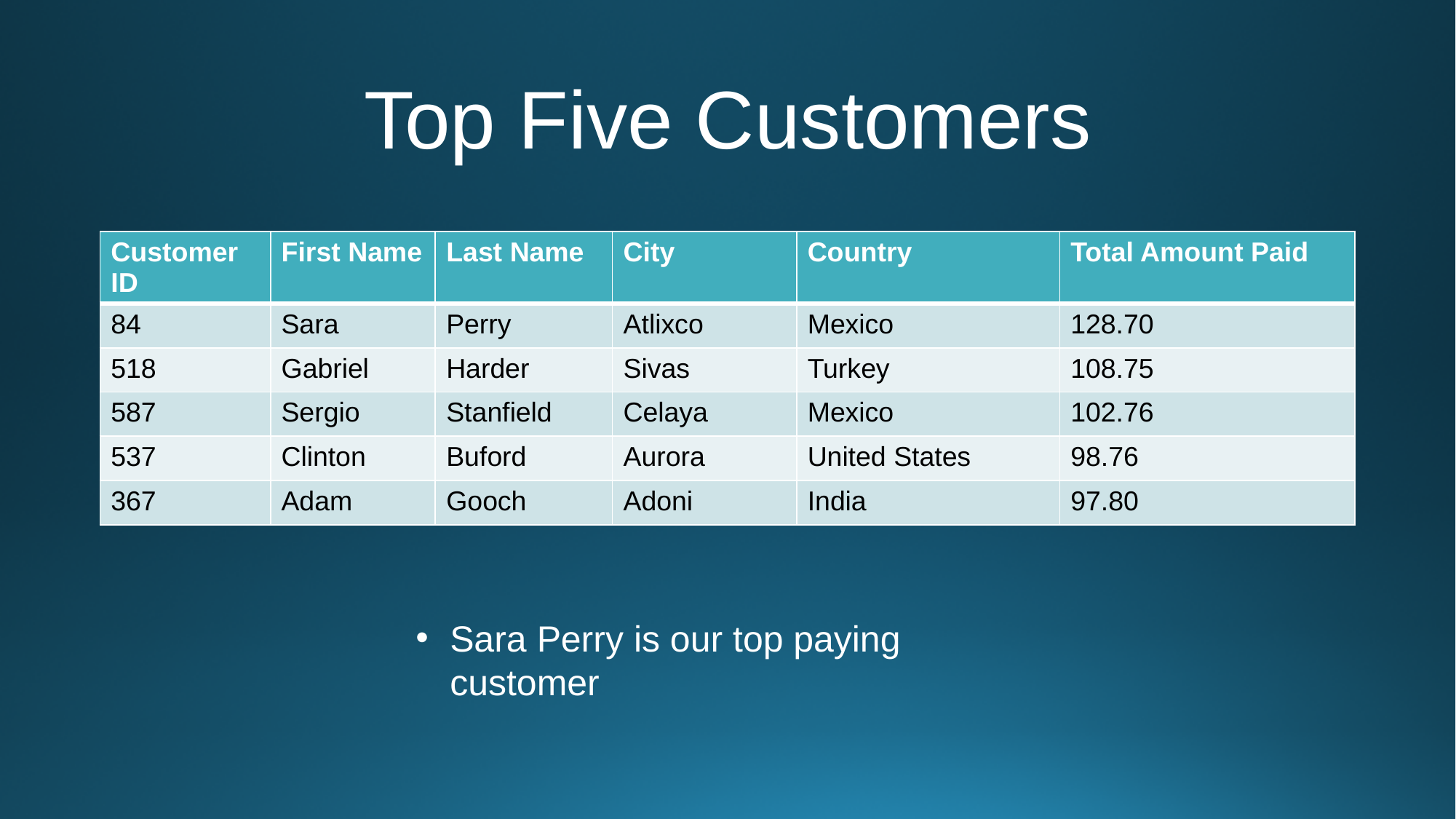

# Top Five Customers
| Customer ID | First Name | Last Name | City | Country | Total Amount Paid |
| --- | --- | --- | --- | --- | --- |
| 84 | Sara | Perry | Atlixco | Mexico | 128.70 |
| 518 | Gabriel | Harder | Sivas | Turkey | 108.75 |
| 587 | Sergio | Stanfield | Celaya | Mexico | 102.76 |
| 537 | Clinton | Buford | Aurora | United States | 98.76 |
| 367 | Adam | Gooch | Adoni | India | 97.80 |
Sara Perry is our top paying customer